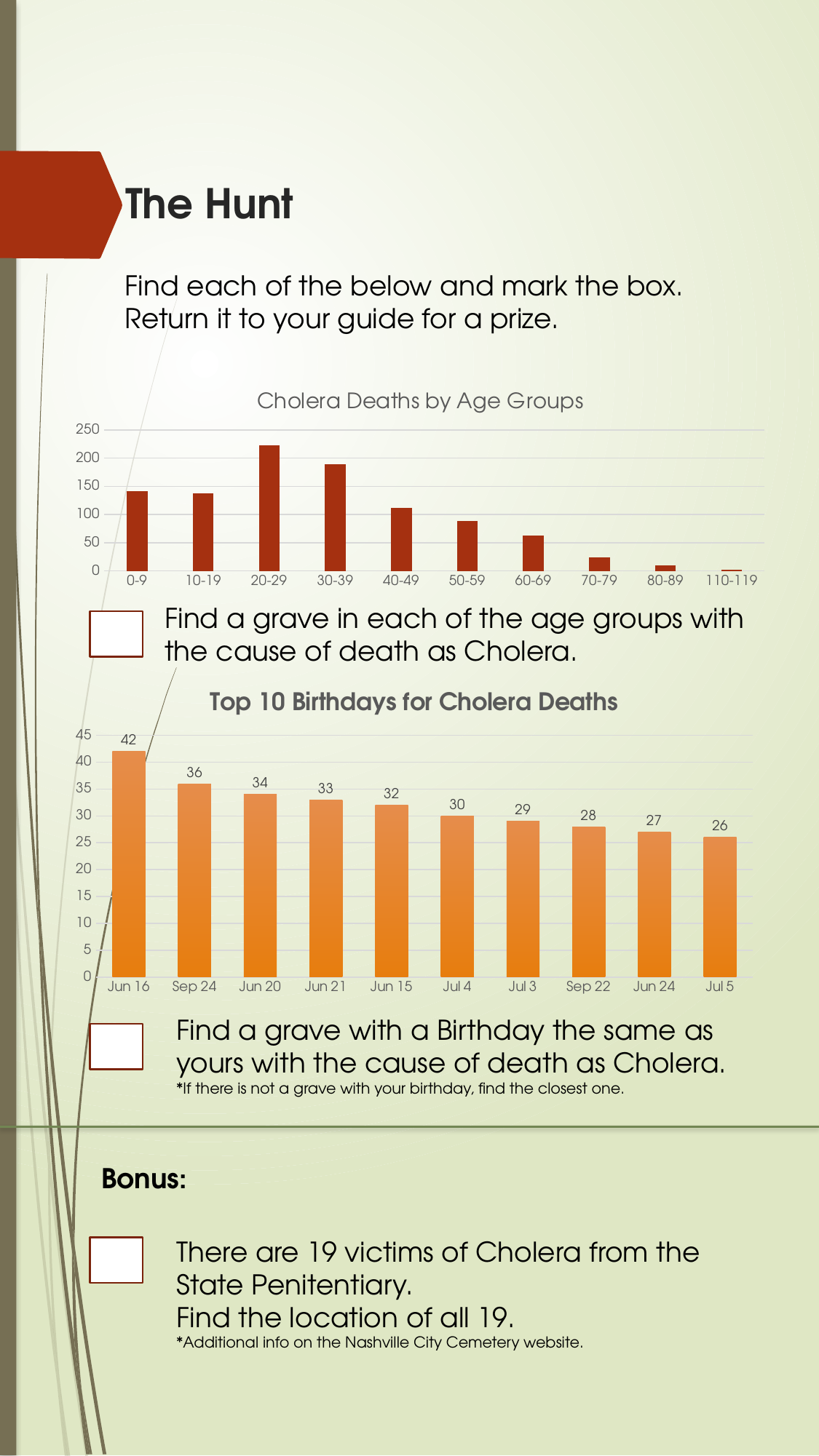

# The Hunt
Find each of the below and mark the box. Return it to your guide for a prize.

### Chart: Cholera Deaths by Age Groups

| Category | Total |
|---|---|
| 0-9 | 142.0 |
| 10-19 | 138.0 |
| 20-29 | 223.0 |
| 30-39 | 189.0 |
| 40-49 | 112.0 |
| 50-59 | 89.0 |
| 60-69 | 63.0 |
| 70-79 | 24.0 |
| 80-89 | 10.0 |
| 110-119 | 2.0 |
Find a grave in each of the age groups with the cause of death as Cholera.

### Chart: Top 10 Birthdays for Cholera Deaths

| Category | Total |
|---|---|
| Jun 16 | 42.0 |
| Sep 24 | 36.0 |
| Jun 20 | 34.0 |
| Jun 21 | 33.0 |
| Jun 15 | 32.0 |
| Jul 4 | 30.0 |
| Jul 3 | 29.0 |
| Sep 22 | 28.0 |
| Jun 24 | 27.0 |
| Jul 5 | 26.0 |
Find a grave with a Birthday the same as yours with the cause of death as Cholera.
*If there is not a grave with your birthday, find the closest one.

Bonus:
There are 19 victims of Cholera from the State Penitentiary.
Find the location of all 19.
*Additional info on the Nashville City Cemetery website.